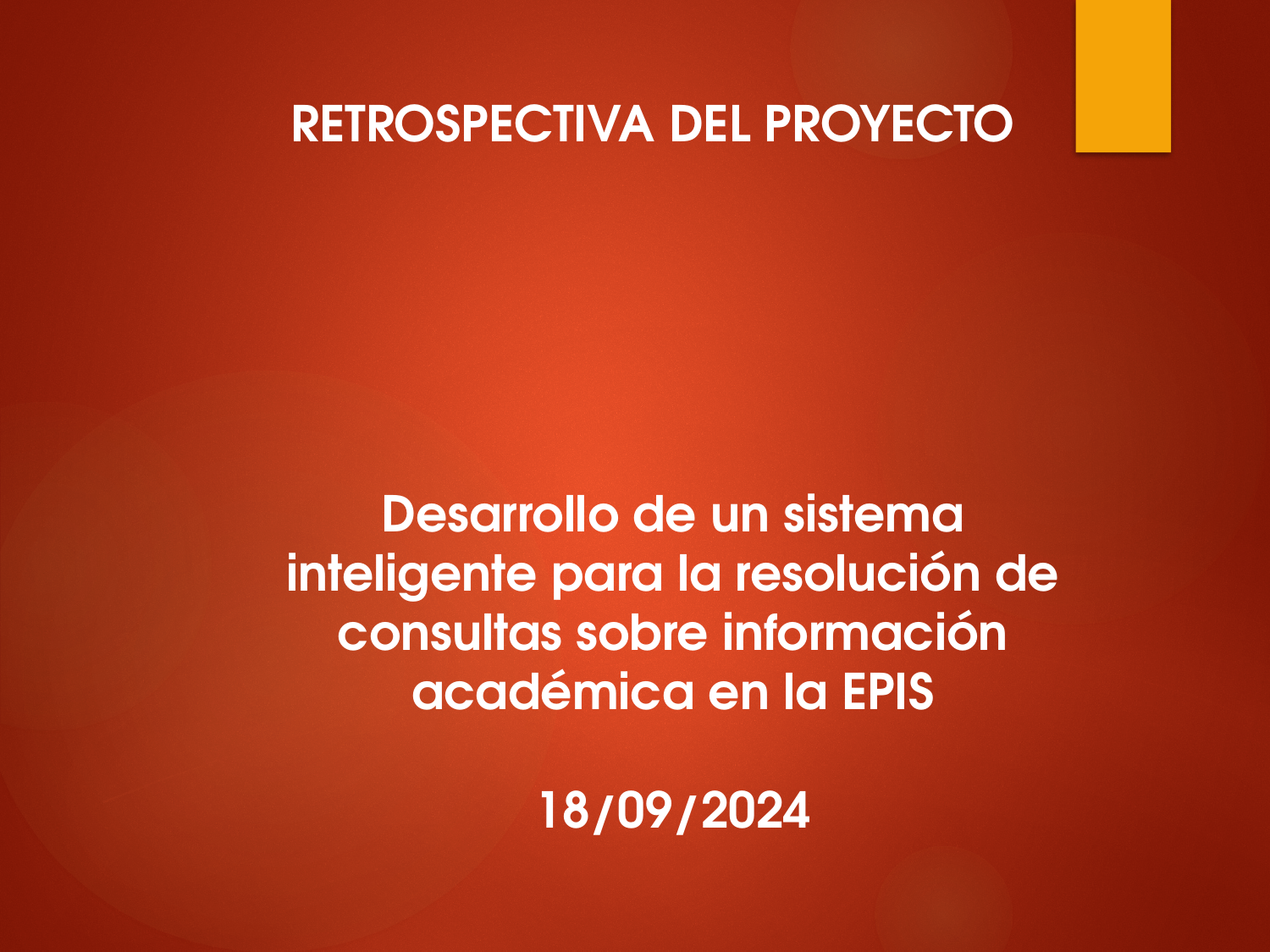

RETROSPECTIVA DEL PROYECTO
Desarrollo de un sistema inteligente para la resolución de consultas sobre información académica en la EPIS
18/09/2024